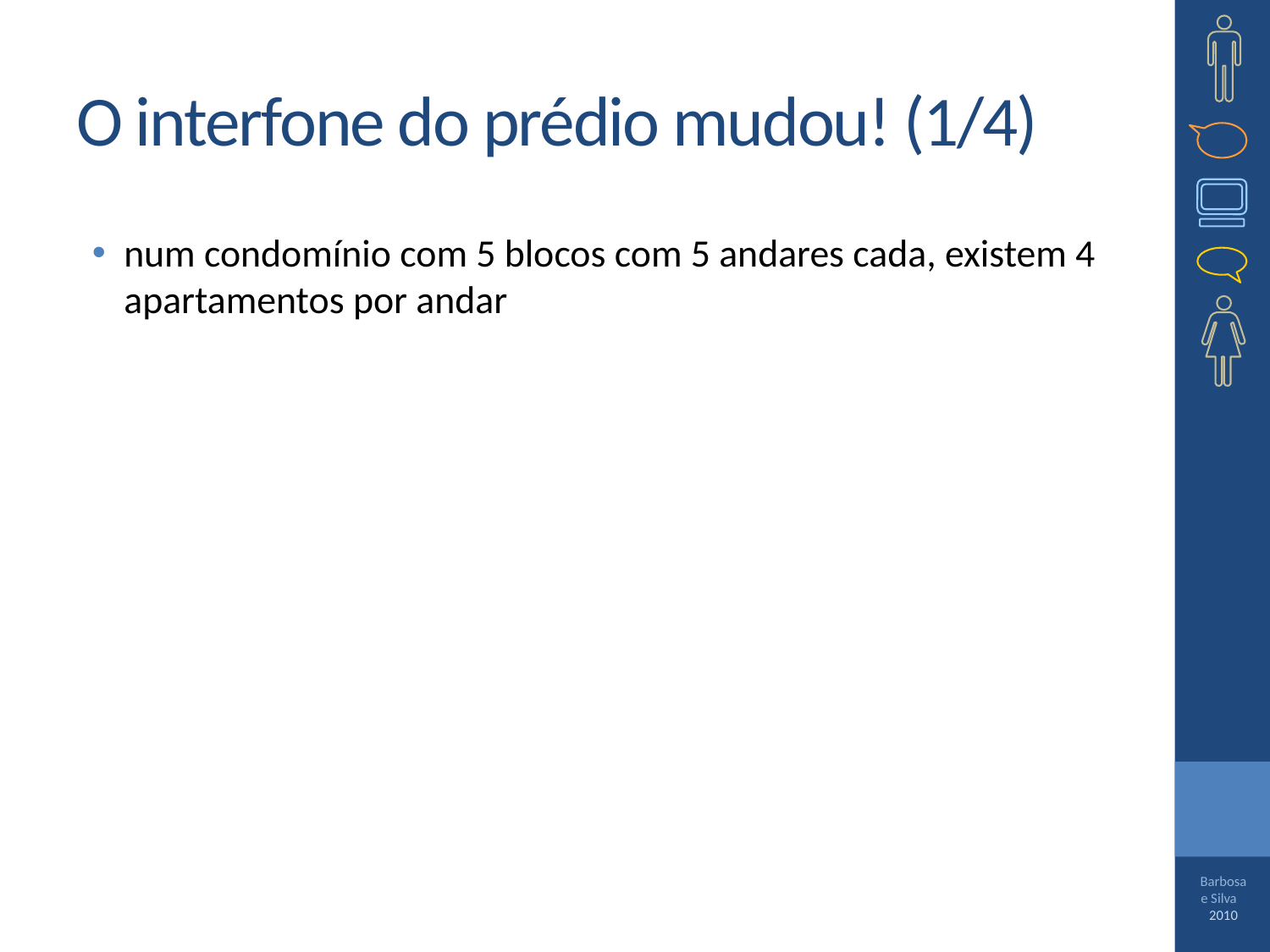

# O interfone do prédio mudou! (1/4)
num condomínio com 5 blocos com 5 andares cada, existem 4 apartamentos por andar